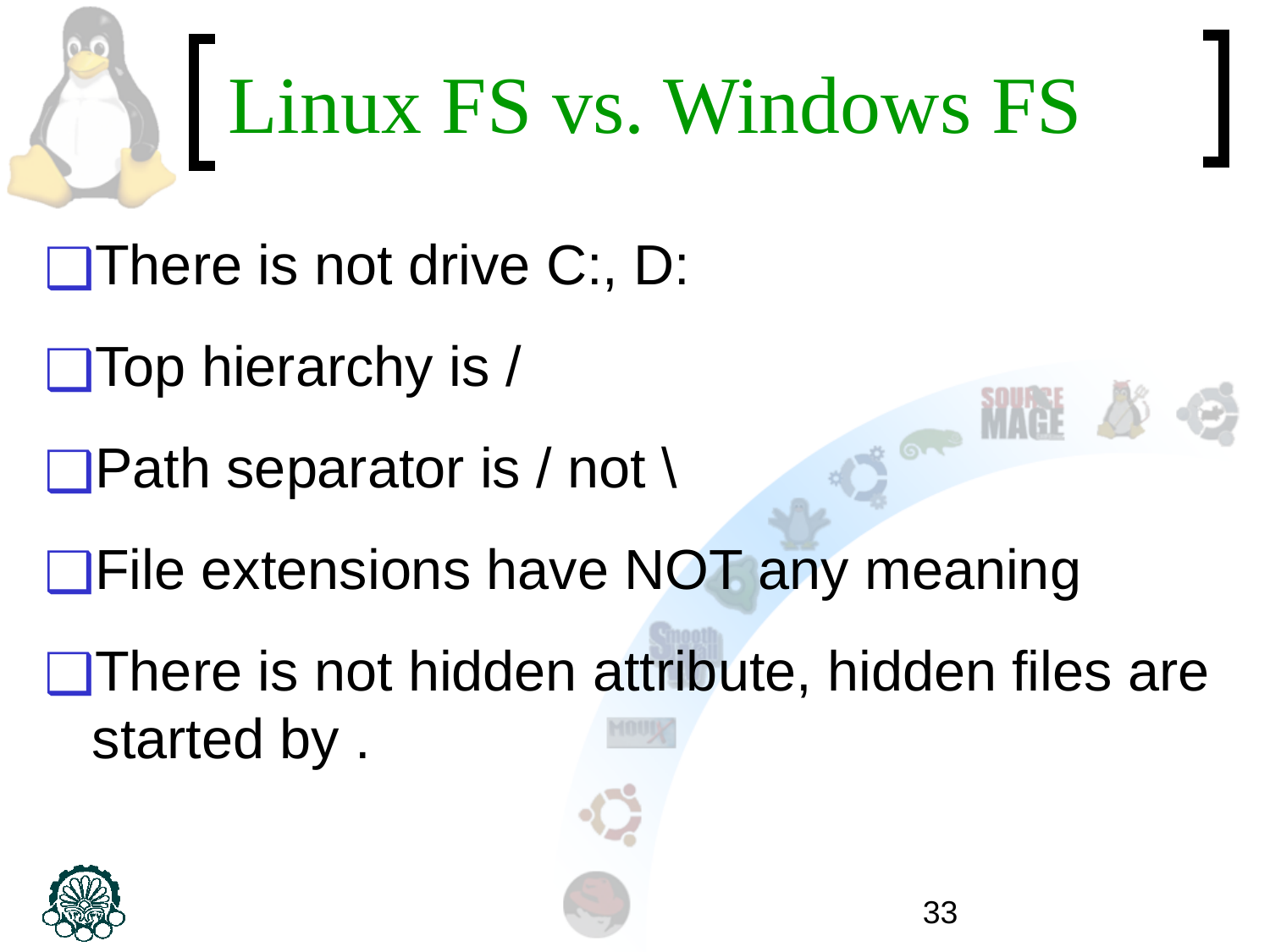

# Linux FS vs. Windows FS
There is not drive C:, D:
Top hierarchy is /
Path separator is / not \
File extensions have NOT any meaning
There is not hidden attribute, hidden files are started by .
33